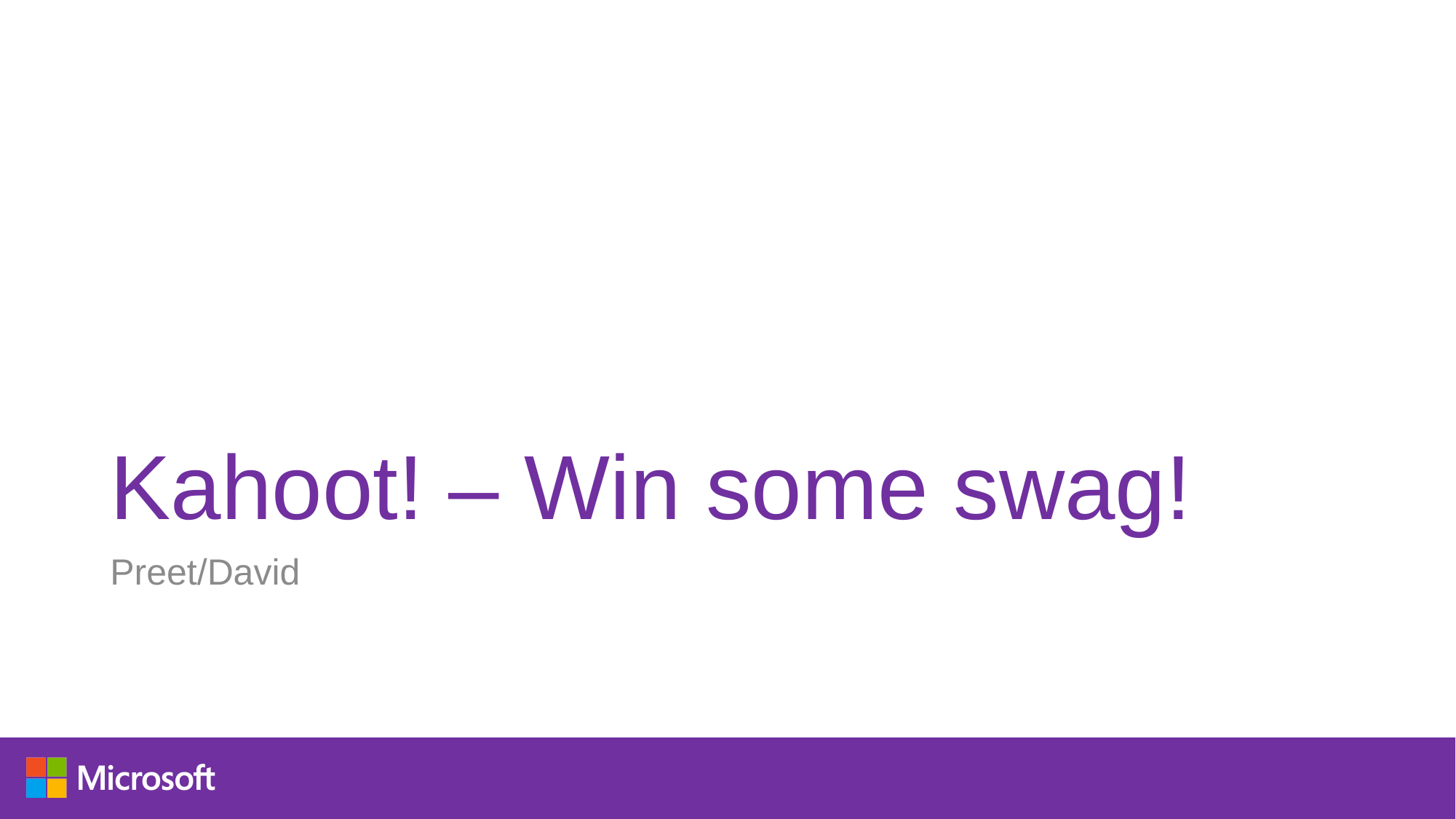

# Kahoot! – Win some swag!
Preet/David